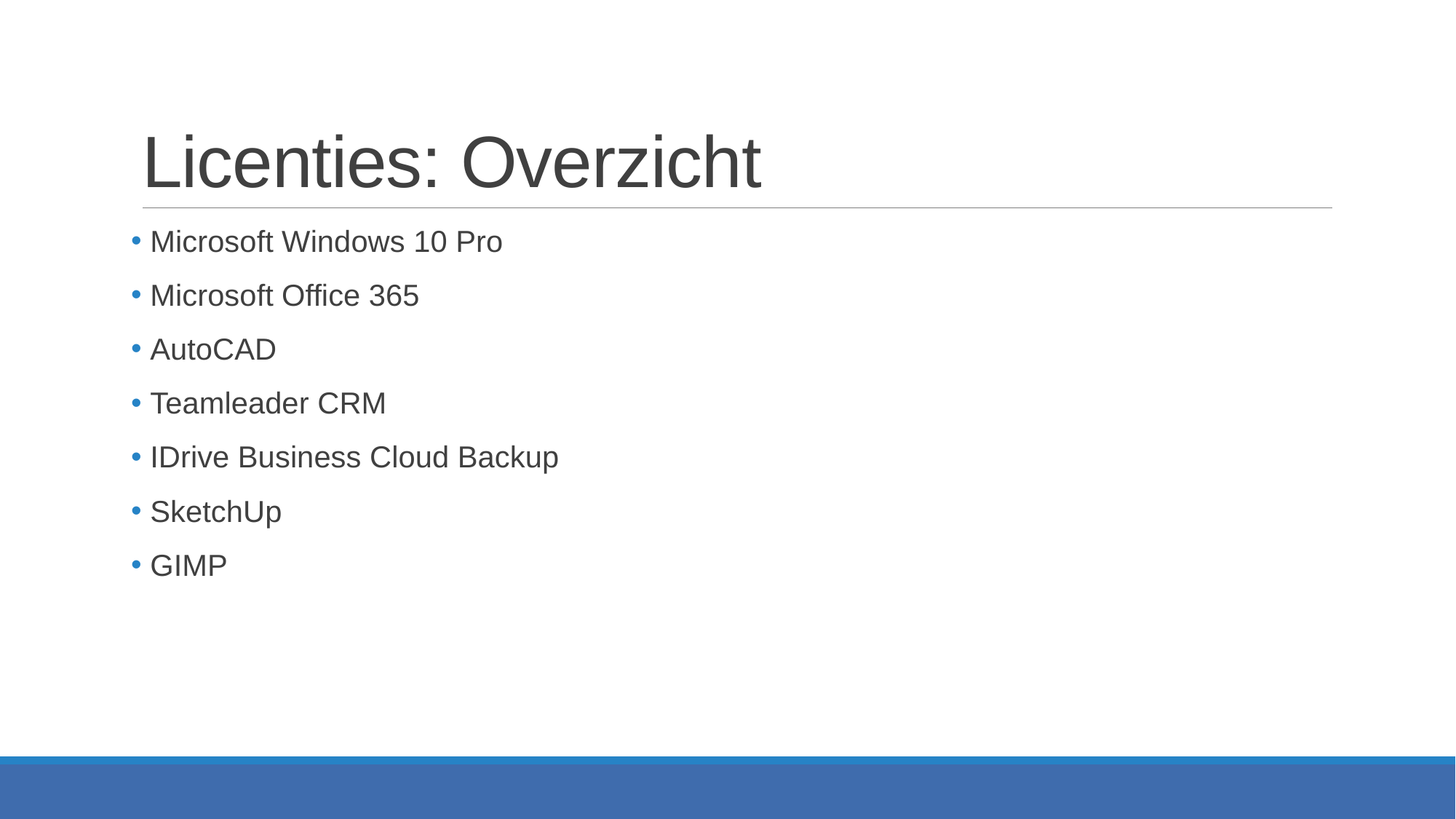

# Licenties: Overzicht
 Microsoft Windows 10 Pro
 Microsoft Office 365
 AutoCAD
 Teamleader CRM
 IDrive Business Cloud Backup
 SketchUp
 GIMP